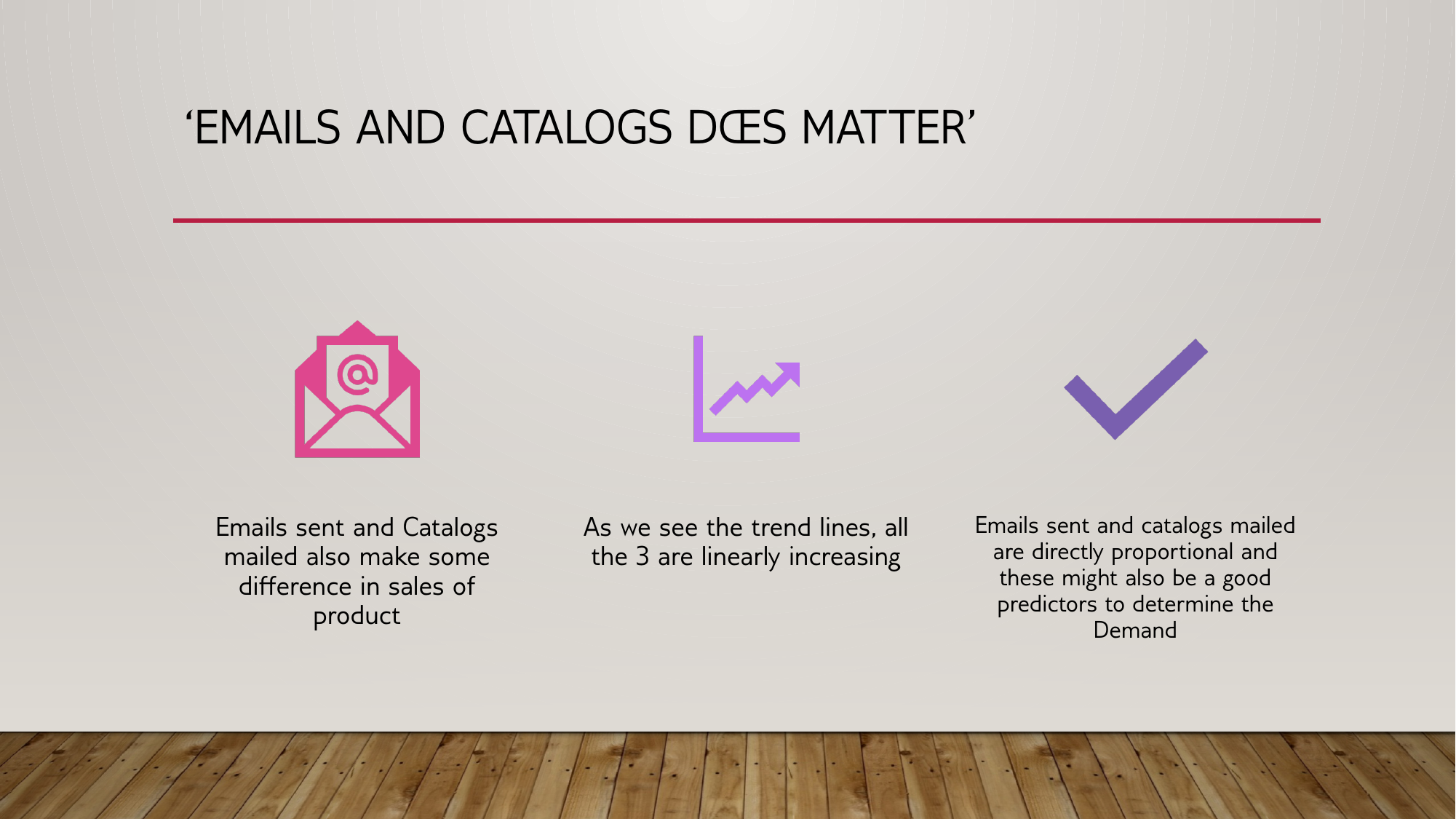

# ‘Emails and Catalogs Does Matter’
Emails sent and Catalogs mailed also make some difference in sales of product
As we see the trend lines, all the 3 are linearly increasing
Emails sent and catalogs mailed are directly proportional and these might also be a good predictors to determine the Demand